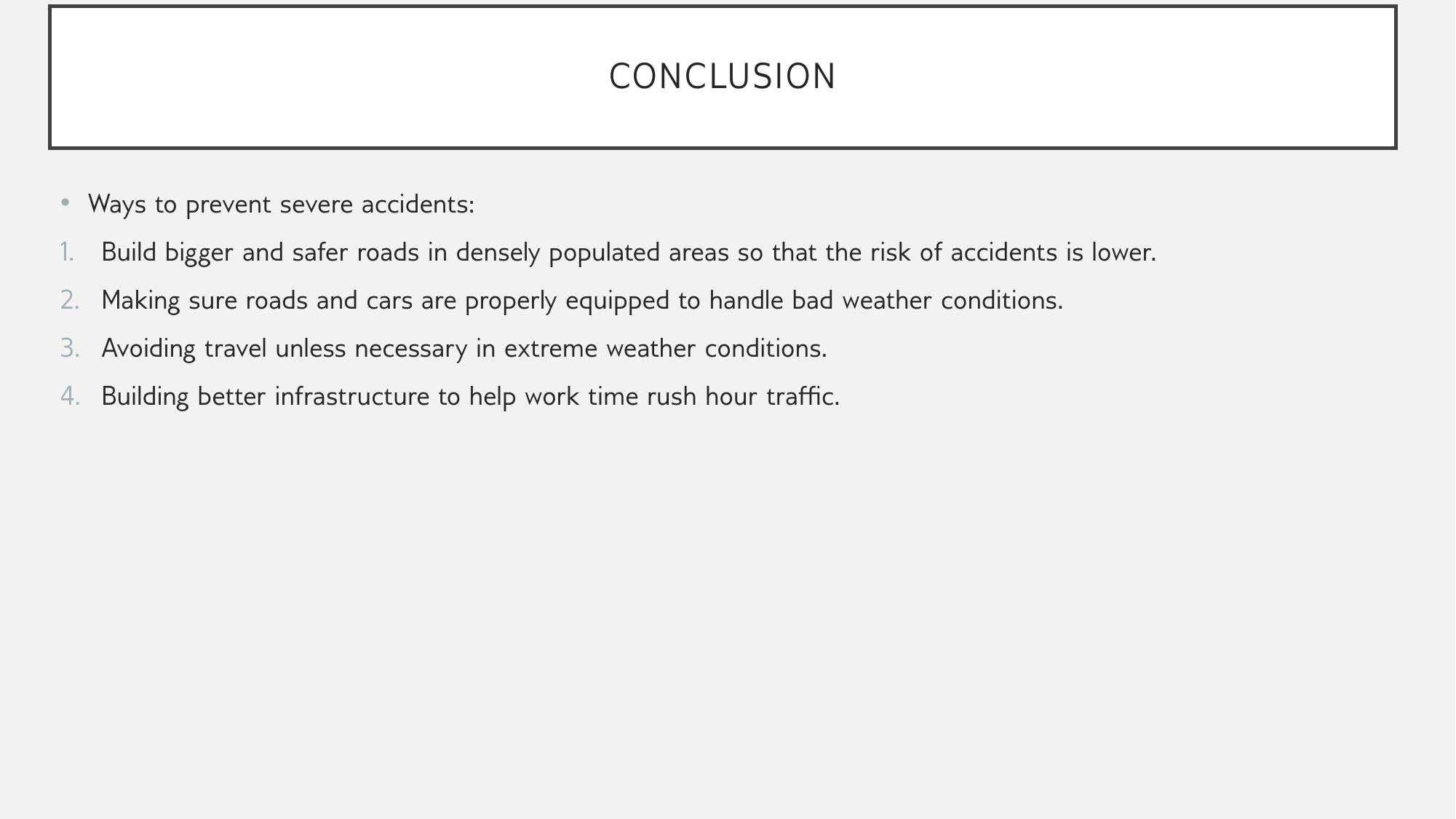

# Conclusion
Ways to prevent severe accidents:
Build bigger and safer roads in densely populated areas so that the risk of accidents is lower.
Making sure roads and cars are properly equipped to handle bad weather conditions.
Avoiding travel unless necessary in extreme weather conditions.
Building better infrastructure to help work time rush hour traffic.